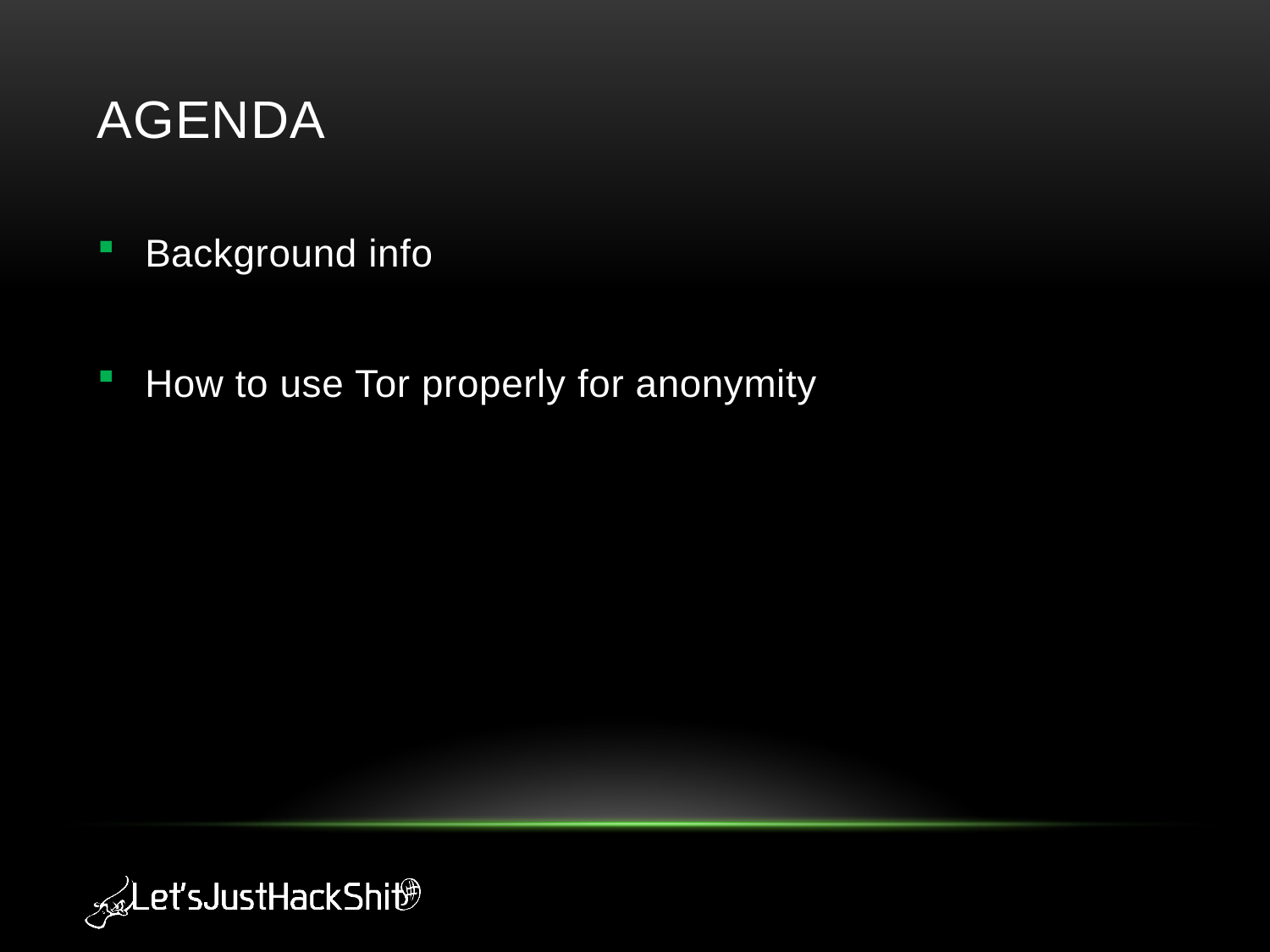

# Agenda
Background info

How to use Tor properly for anonymity